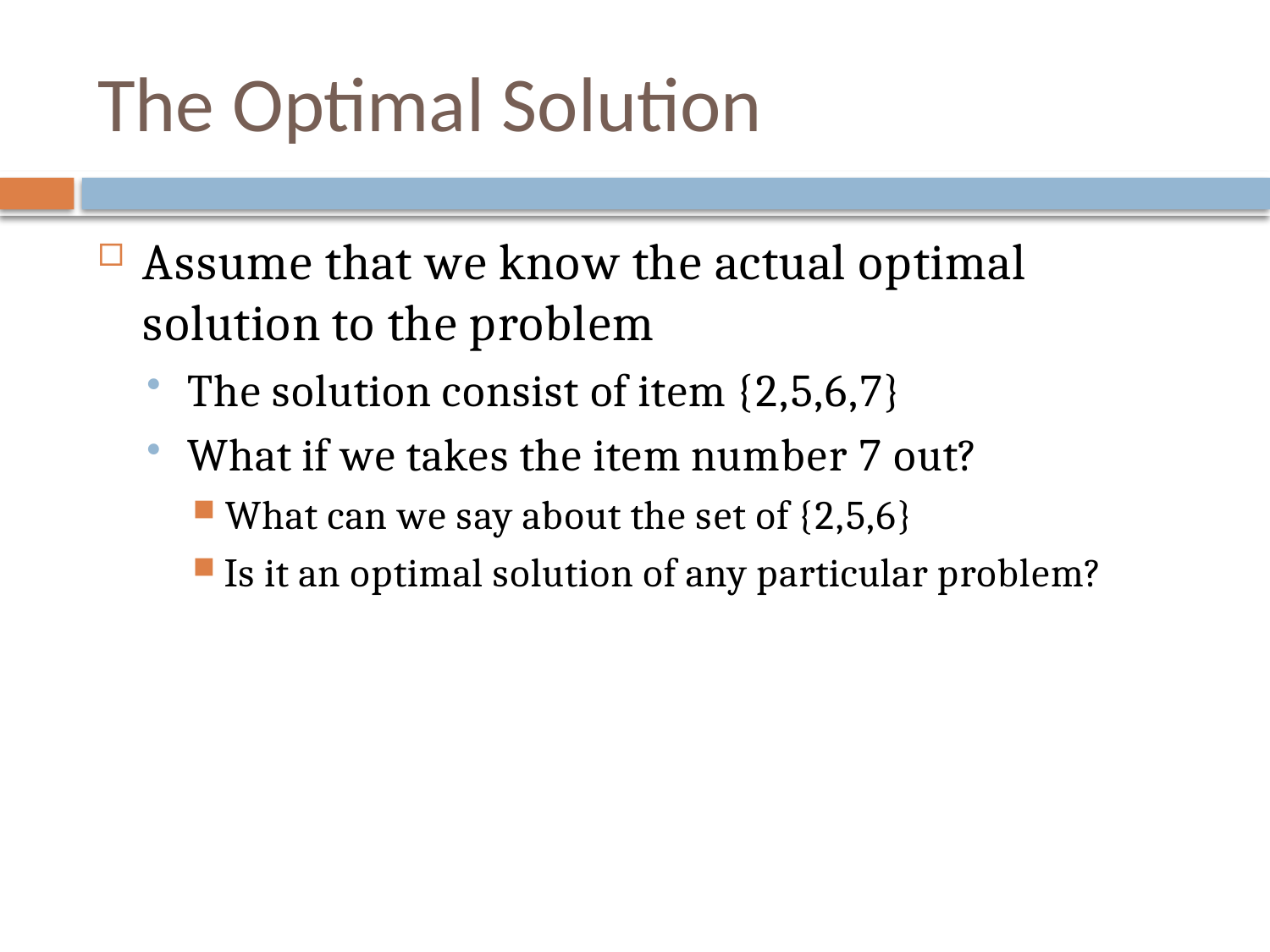

# The Optimal Solution
Assume that we know the actual optimal solution to the problem
The solution consist of item {2,5,6,7}
What if we takes the item number 7 out?
What can we say about the set of {2,5,6}
Is it an optimal solution of any particular problem?